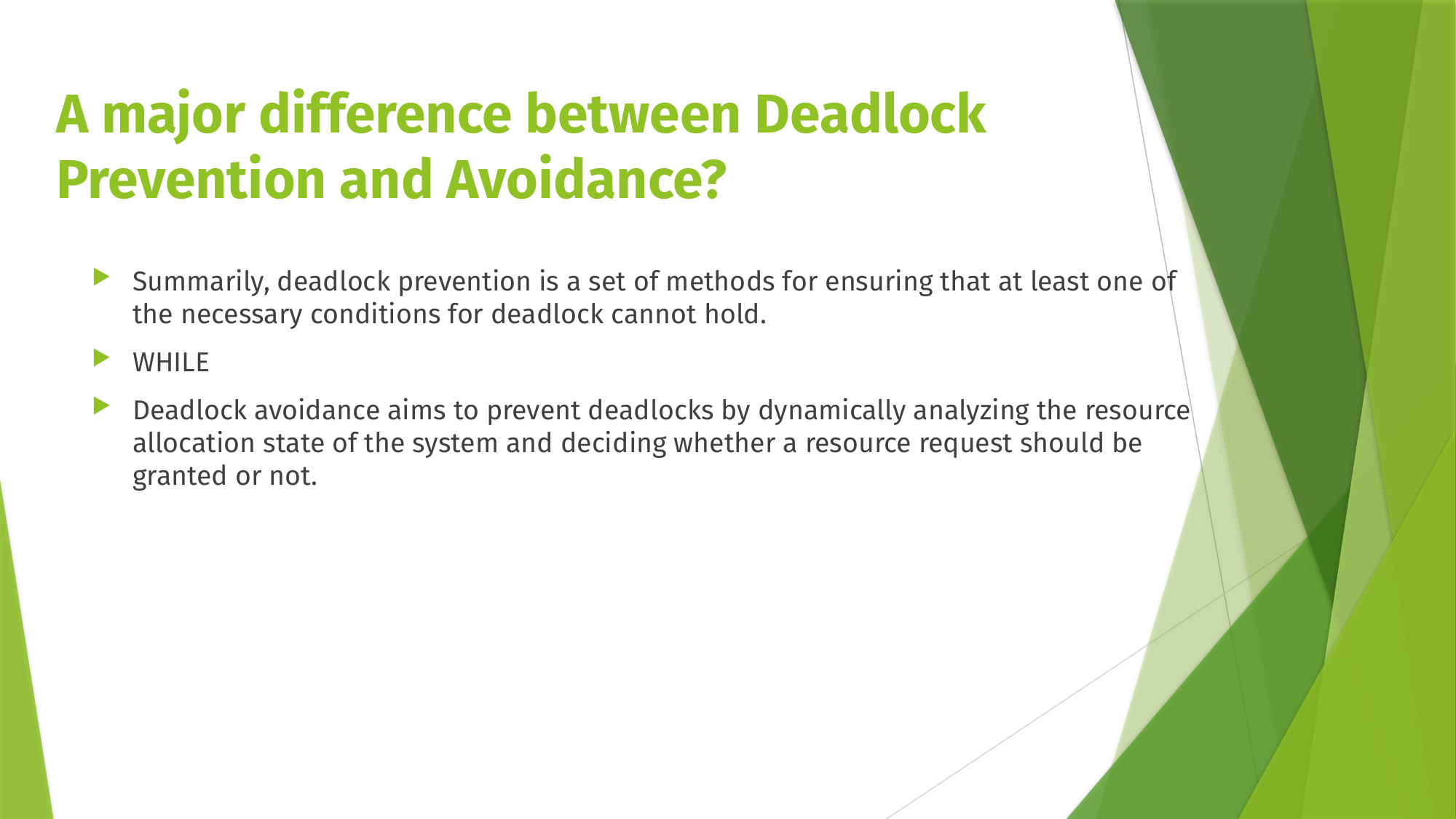

# A major difference between Deadlock Prevention and Avoidance?
Summarily, deadlock prevention is a set of methods for ensuring that at least one of the necessary conditions for deadlock cannot hold.
WHILE
Deadlock avoidance aims to prevent deadlocks by dynamically analyzing the resource allocation state of the system and deciding whether a resource request should be granted or not.